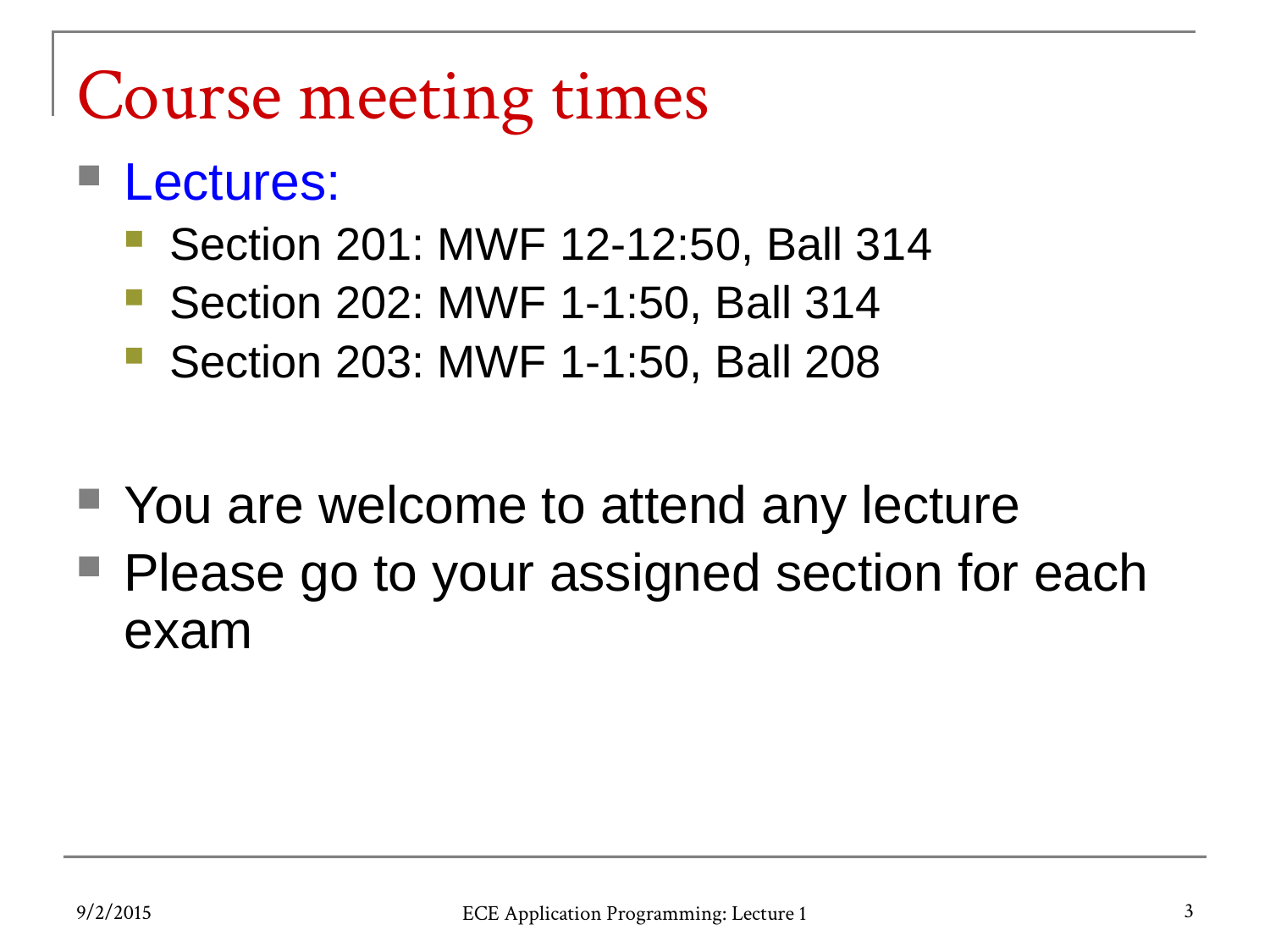

# Course meeting times
Lectures:
Section 201: MWF 12-12:50, Ball 314
Section 202: MWF 1-1:50, Ball 314
Section 203: MWF 1-1:50, Ball 208

You are welcome to attend any lecture
Please go to your assigned section for each exam
9/2/2015
3
ECE Application Programming: Lecture 1